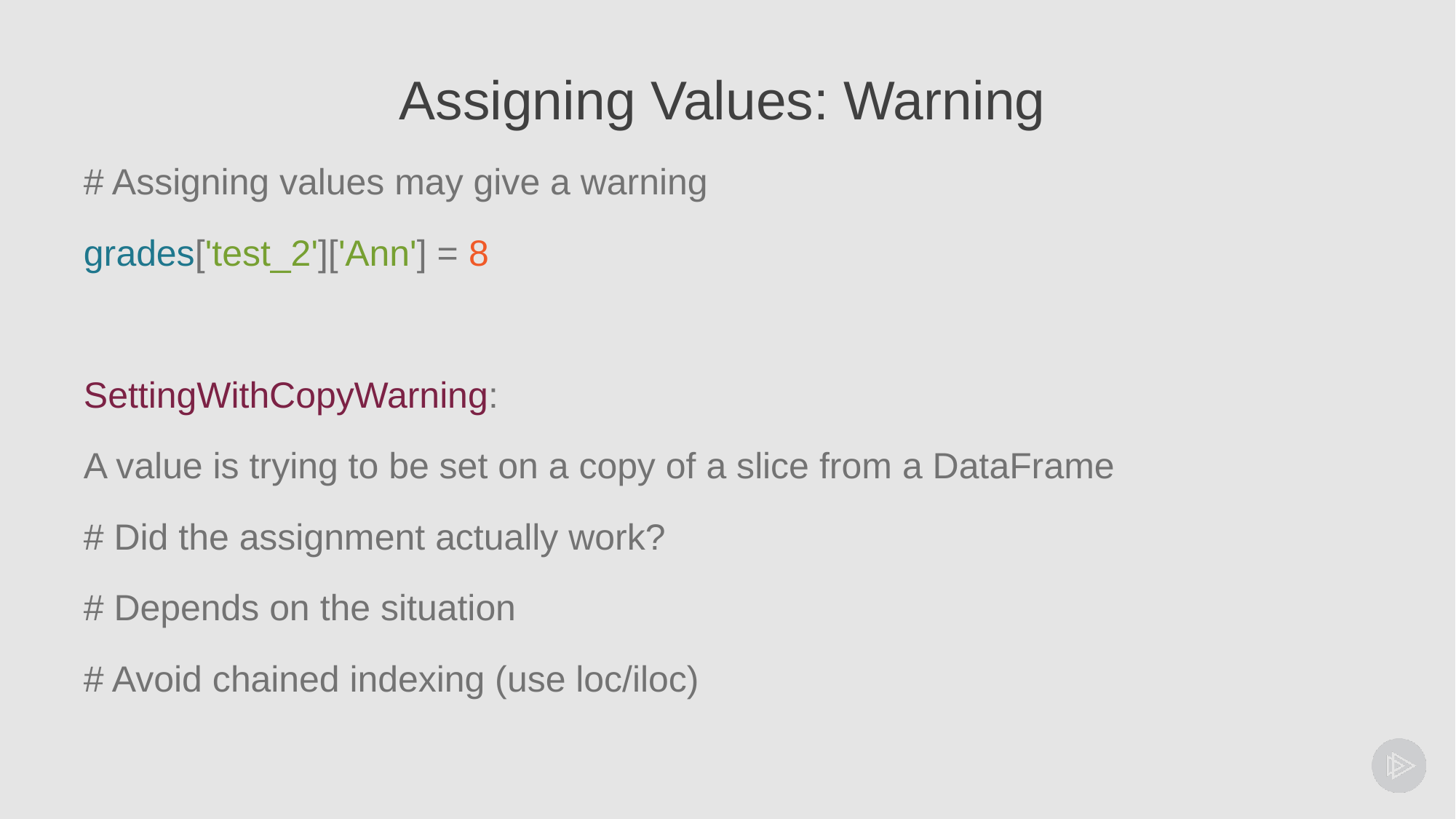

# Assigning Values: Warning
# Assigning values may give a warning
grades['test_2']['Ann'] = 8

SettingWithCopyWarning:
A value is trying to be set on a copy of a slice from a DataFrame
# Did the assignment actually work?
# Depends on the situation
# Avoid chained indexing (use loc/iloc)